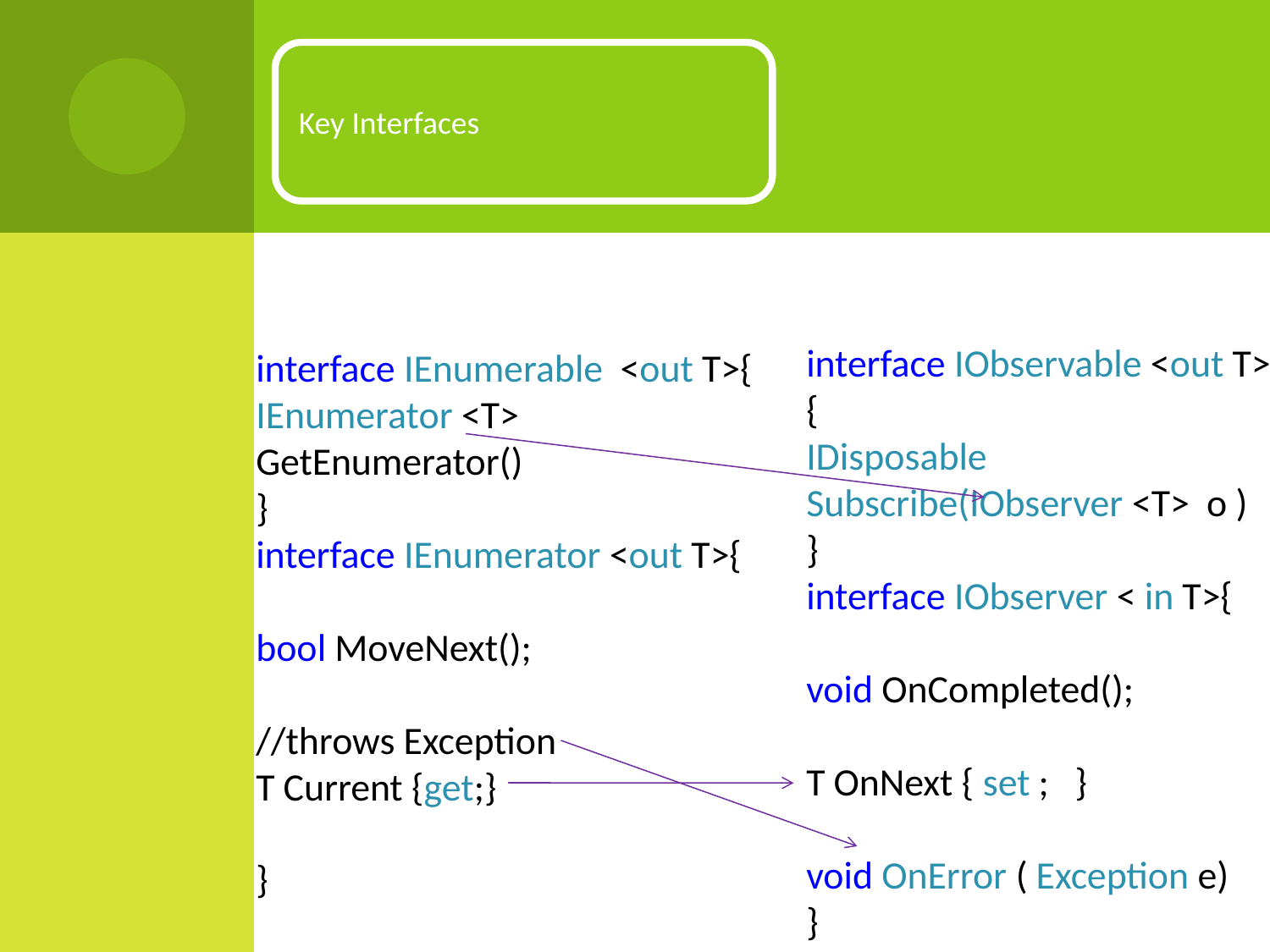

Key Interfaces
interface IObservable <out T>
{
IDisposable Subscribe(IObserver <T>  o )
}
interface IObserver < in T>{

void OnCompleted();

T OnNext { set ;   }

void OnError ( Exception e)
}

interface IEnumerable  <out T>{
IEnumerator <T> GetEnumerator()
}
interface IEnumerator <out T>{

bool MoveNext();

//throws Exception
T Current {get;}

}